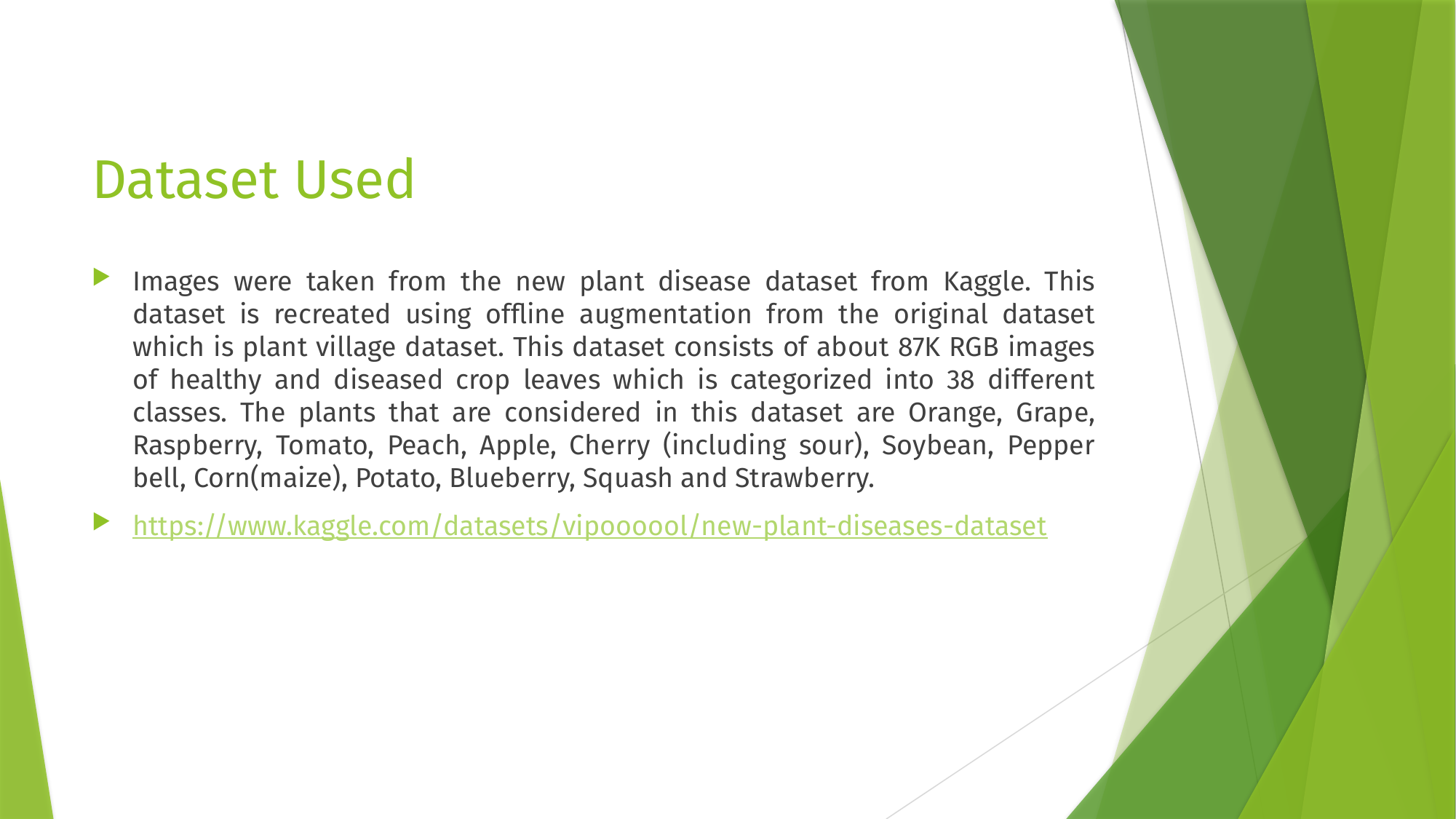

# Dataset Used
Images were taken from the new plant disease dataset from Kaggle. This dataset is recreated using offline augmentation from the original dataset which is plant village dataset. This dataset consists of about 87K RGB images of healthy and diseased crop leaves which is categorized into 38 different classes. The plants that are considered in this dataset are Orange, Grape, Raspberry, Tomato, Peach, Apple, Cherry (including sour), Soybean, Pepper bell, Corn(maize), Potato, Blueberry, Squash and Strawberry.
https://www.kaggle.com/datasets/vipoooool/new-plant-diseases-dataset